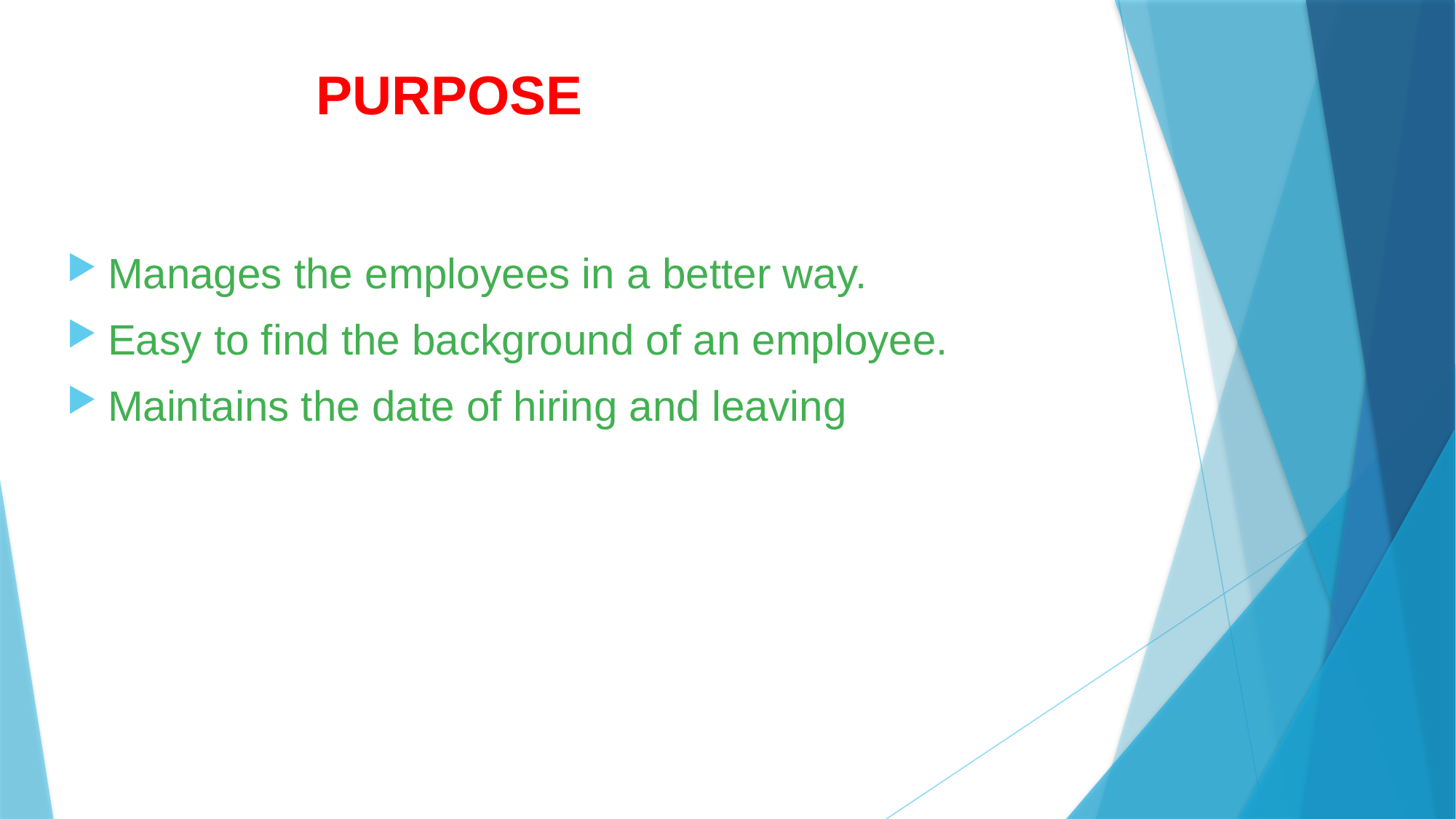

# PURPOSE
Manages the employees in a better way.
Easy to find the background of an employee.
Maintains the date of hiring and leaving